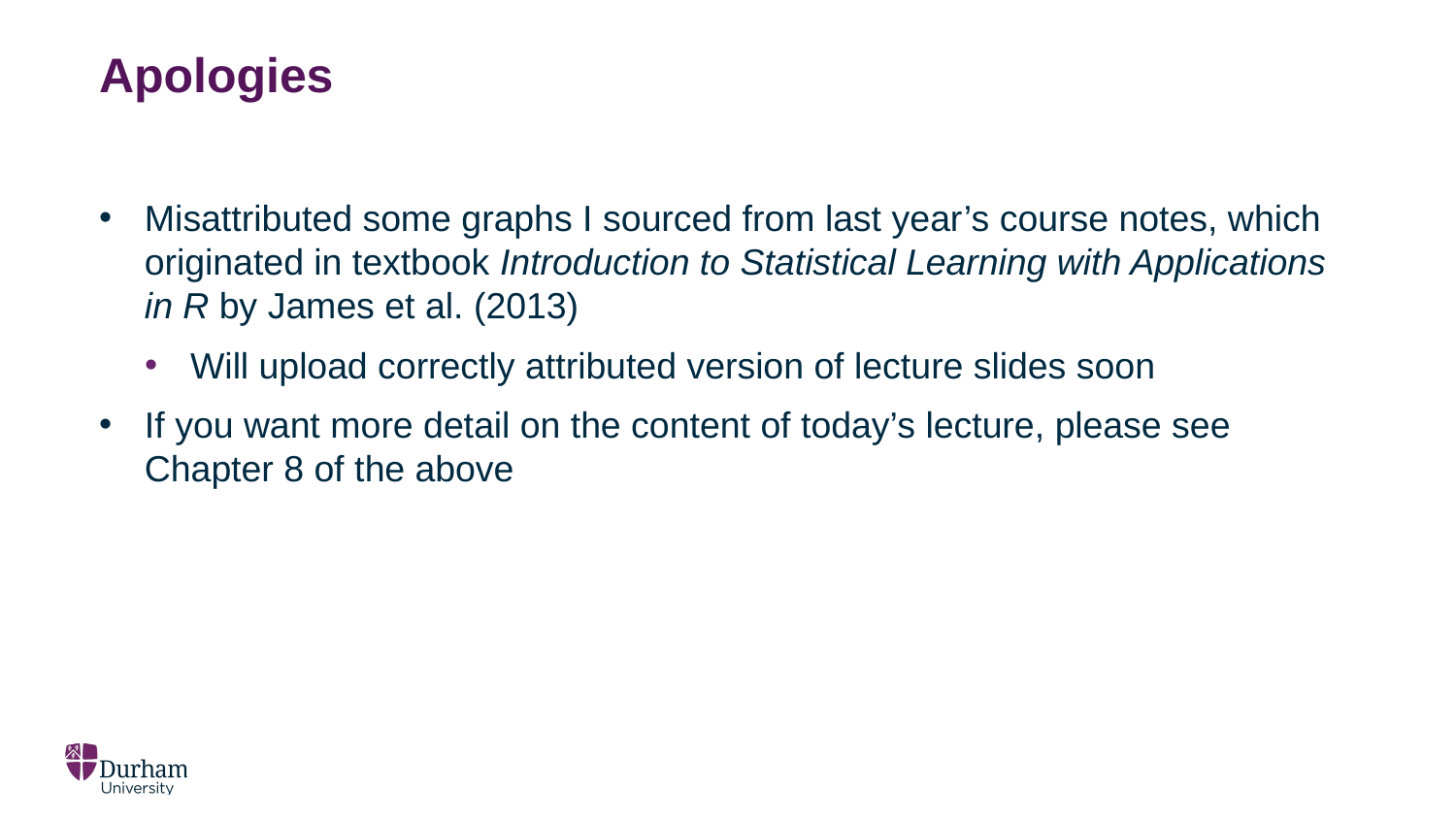

# Apologies
Misattributed some graphs I sourced from last year’s course notes, which originated in textbook Introduction to Statistical Learning with Applications in R by James et al. (2013)
Will upload correctly attributed version of lecture slides soon
If you want more detail on the content of today’s lecture, please see Chapter 8 of the above